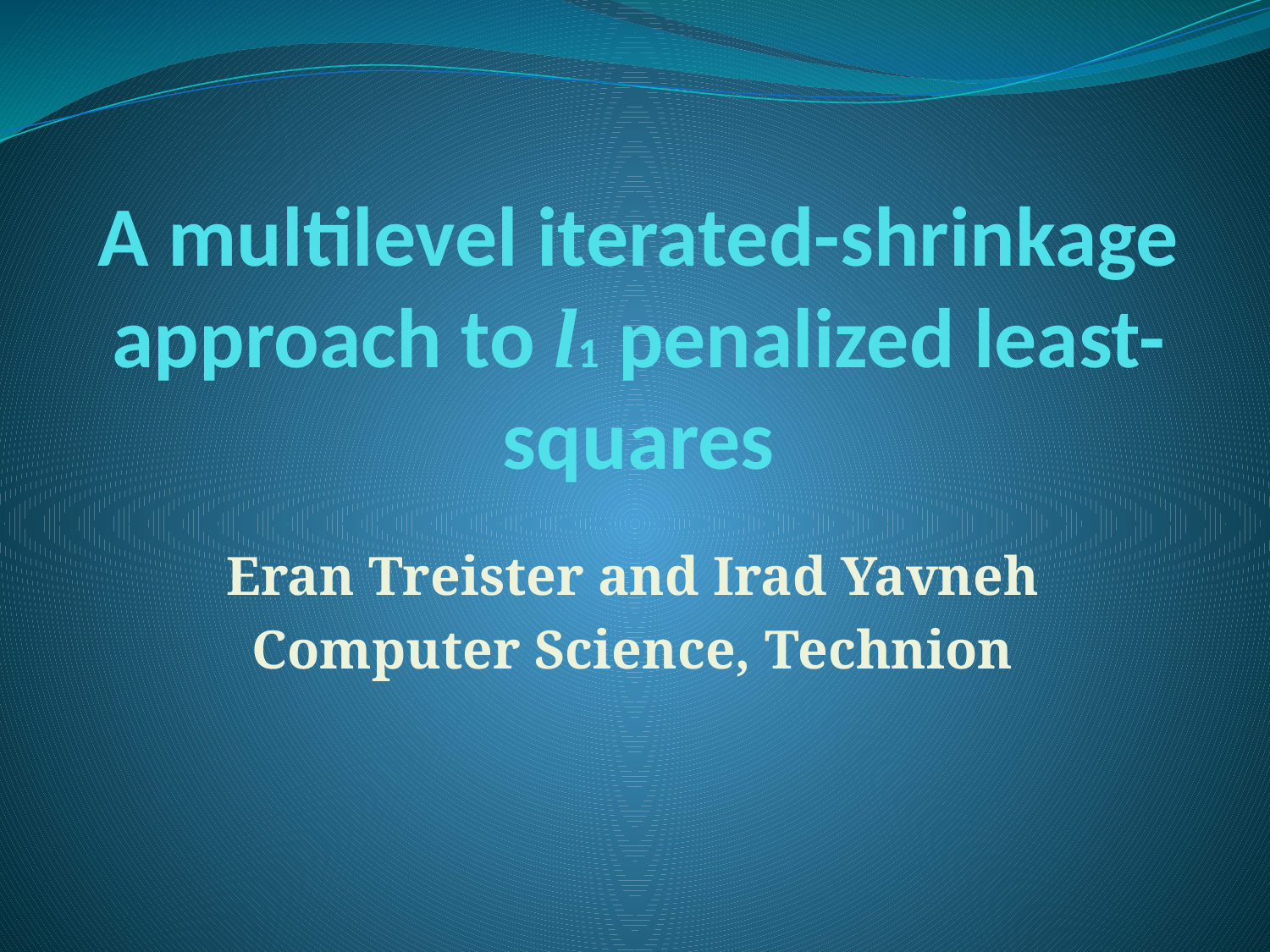

# A multilevel iterated-shrinkage approach to l1 penalized least-squares
Eran Treister and Irad Yavneh
Computer Science, Technion